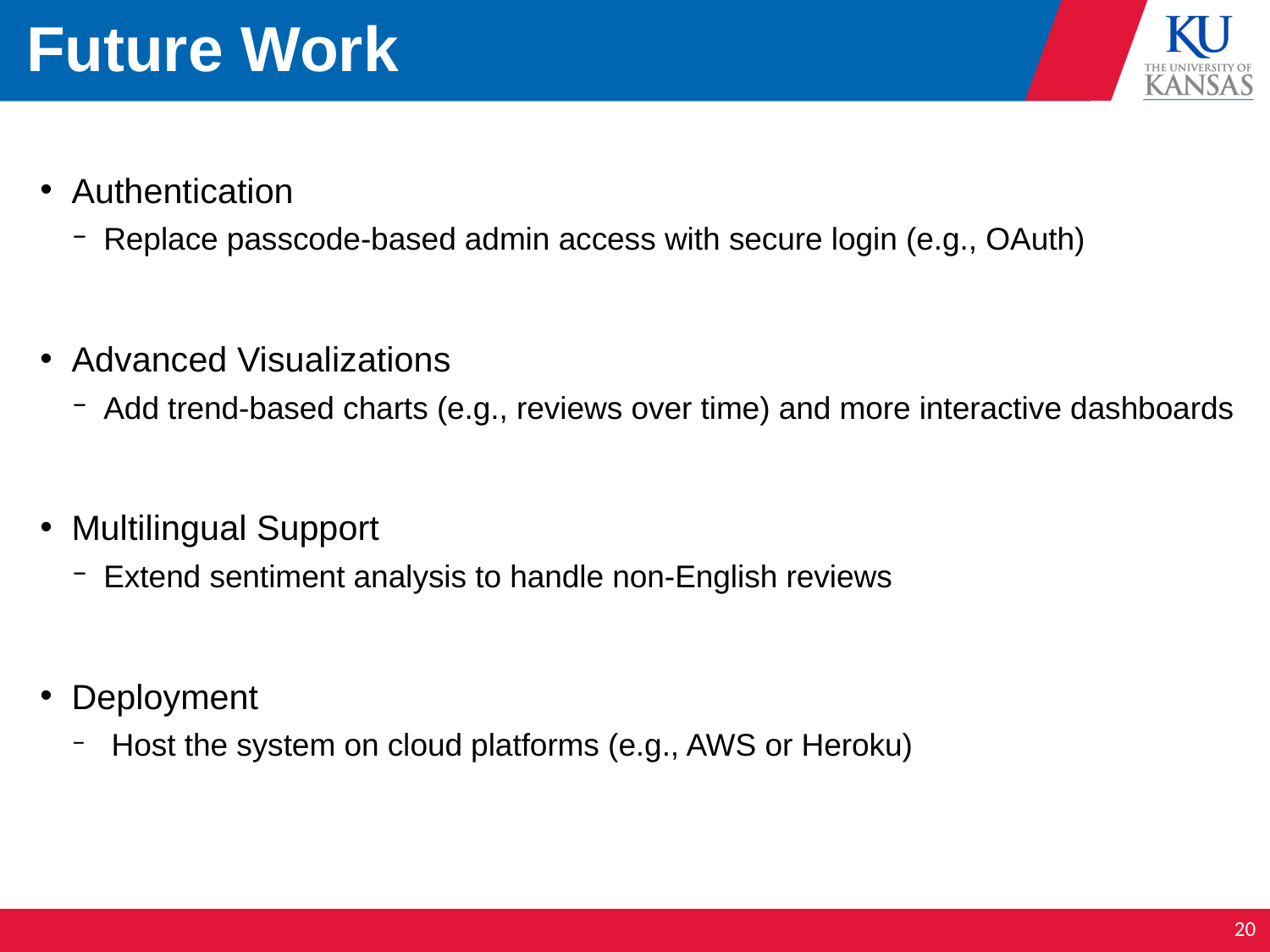

# Future Work
Authentication
Replace passcode-based admin access with secure login (e.g., OAuth)

Advanced Visualizations
Add trend-based charts (e.g., reviews over time) and more interactive dashboards

Multilingual Support
Extend sentiment analysis to handle non-English reviews

Deployment
 Host the system on cloud platforms (e.g., AWS or Heroku)
20